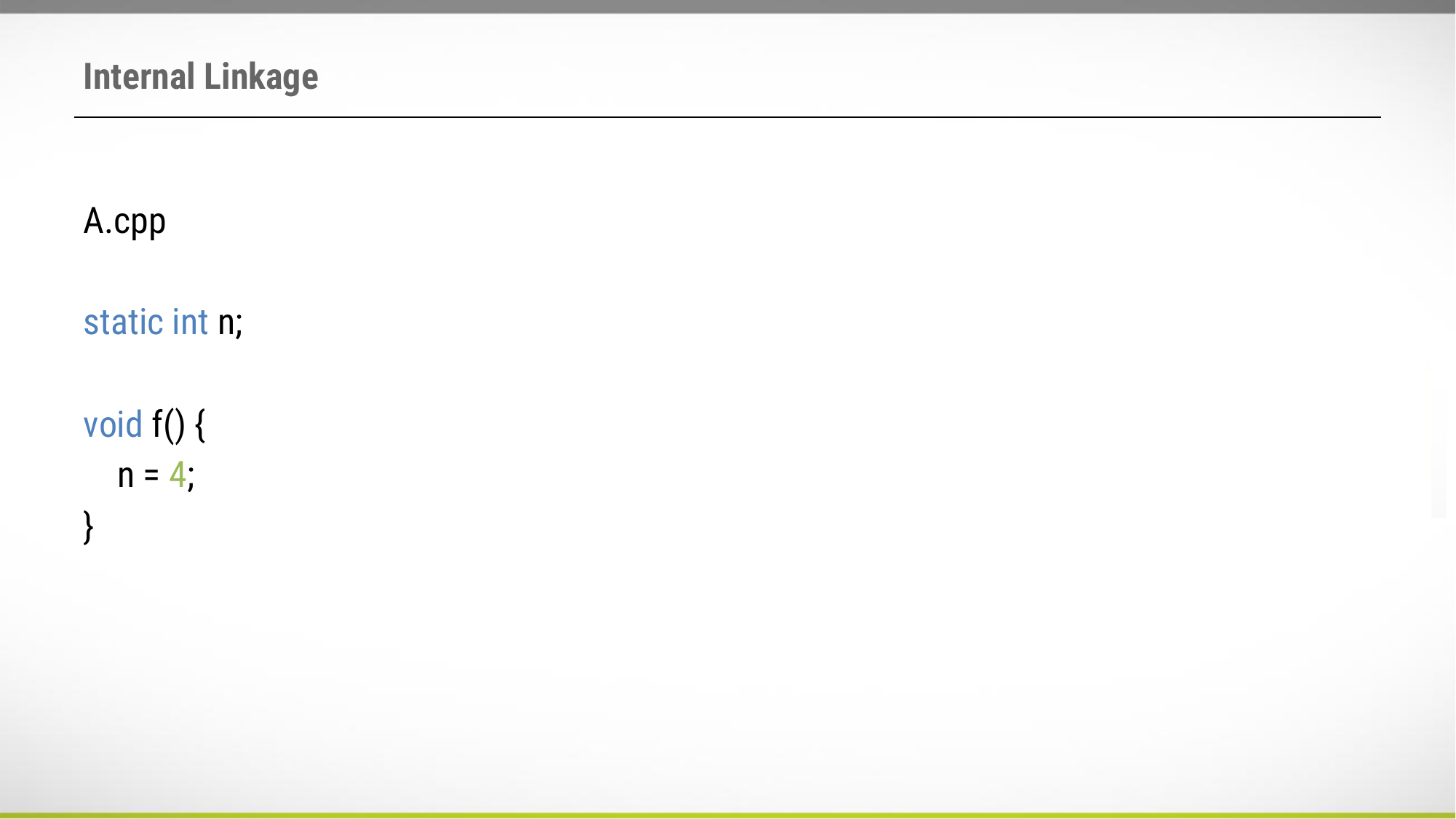

# Internal Linkage
A.cpp

static int n;

void f() {
    n = 4;
}